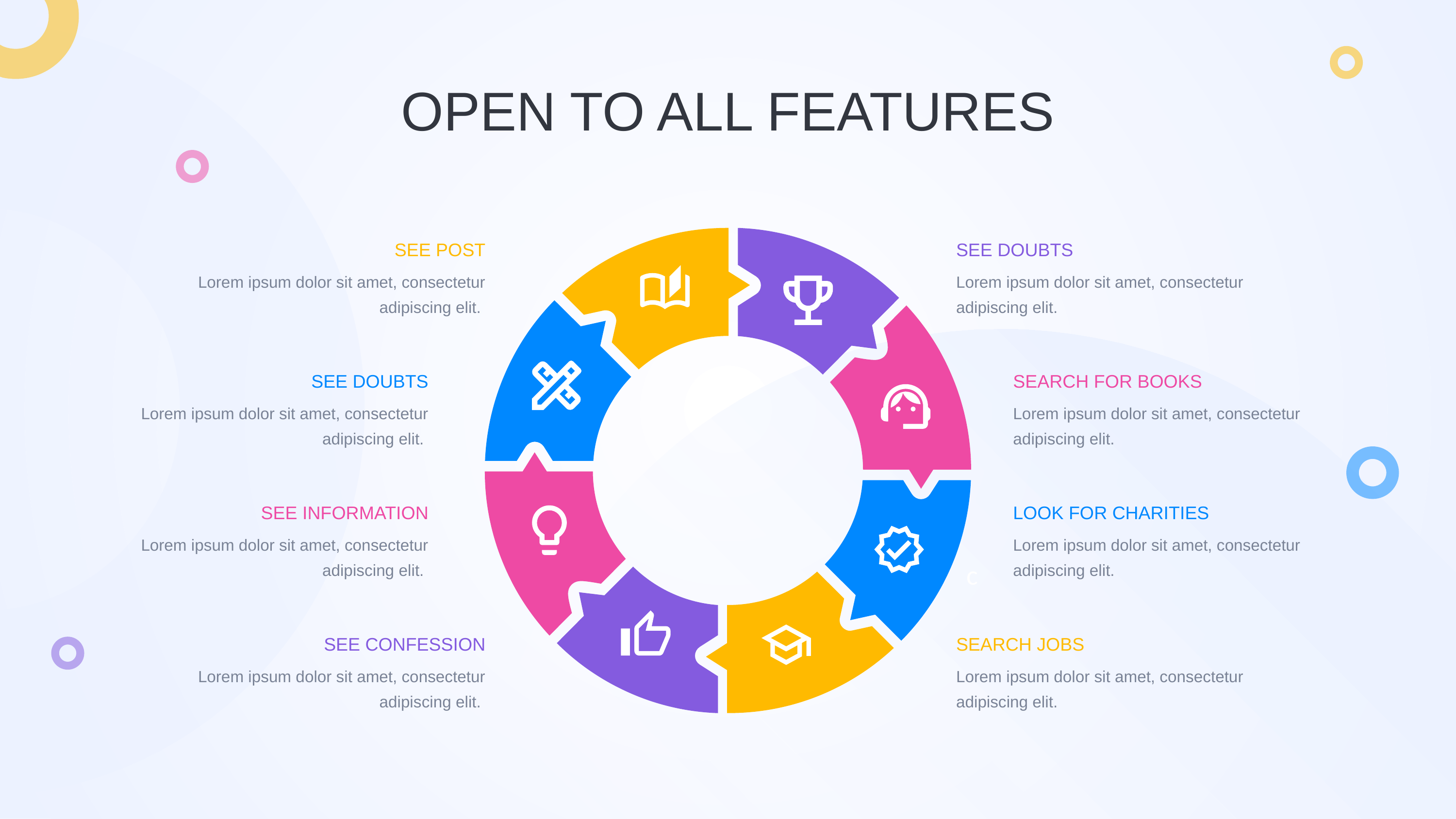

OPEN TO ALL FEATURES

SEE POST
Lorem ipsum dolor sit amet, consectetur adipiscing elit.

SEE DOUBTS
Lorem ipsum dolor sit amet, consectetur adipiscing elit.
c
SEE DOUBTS
Lorem ipsum dolor sit amet, consectetur adipiscing elit.
SEARCH FOR BOOKS
Lorem ipsum dolor sit amet, consectetur adipiscing elit.

SEE INFORMATION
Lorem ipsum dolor sit amet, consectetur adipiscing elit.
LOOK FOR CHARITIES
Lorem ipsum dolor sit amet, consectetur adipiscing elit.
SEE CONFESSION
Lorem ipsum dolor sit amet, consectetur adipiscing elit.
SEARCH JOBS
Lorem ipsum dolor sit amet, consectetur adipiscing elit.